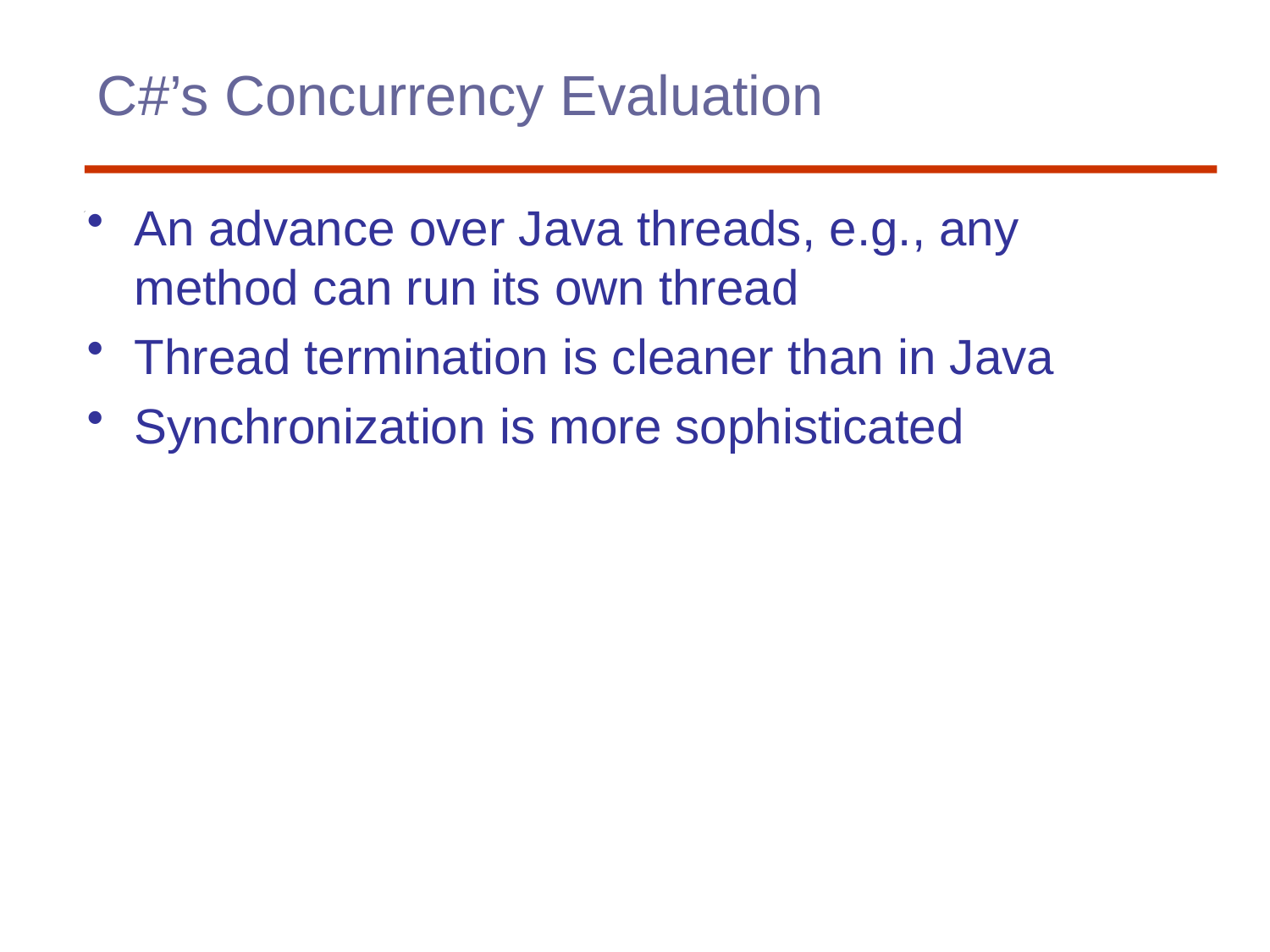

# C#’s Concurrency Evaluation
An advance over Java threads, e.g., any method can run its own thread
Thread termination is cleaner than in Java
Synchronization is more sophisticated